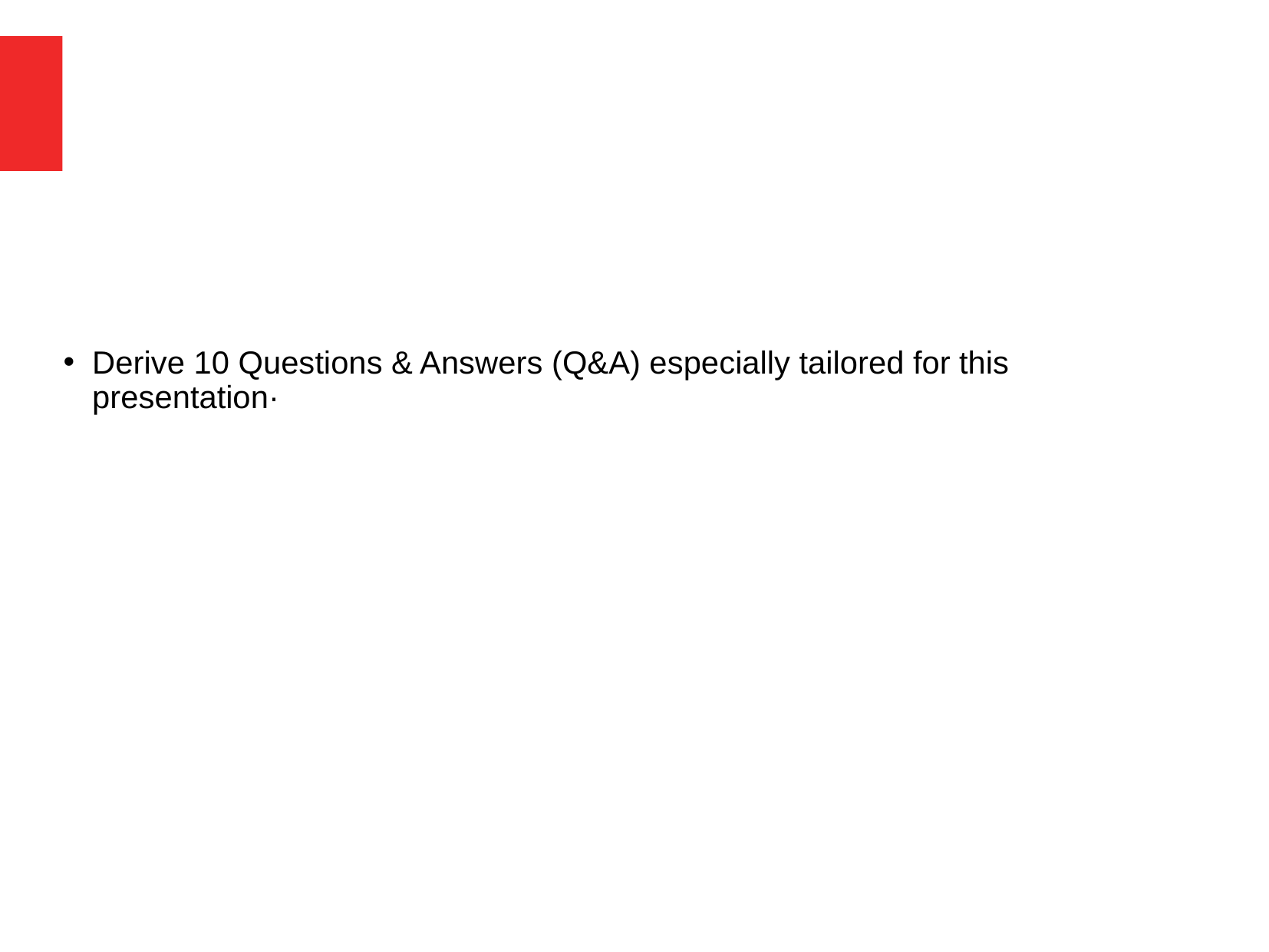

# Derive 10 Questions & Answers (Q&A) especially tailored for this presentation·